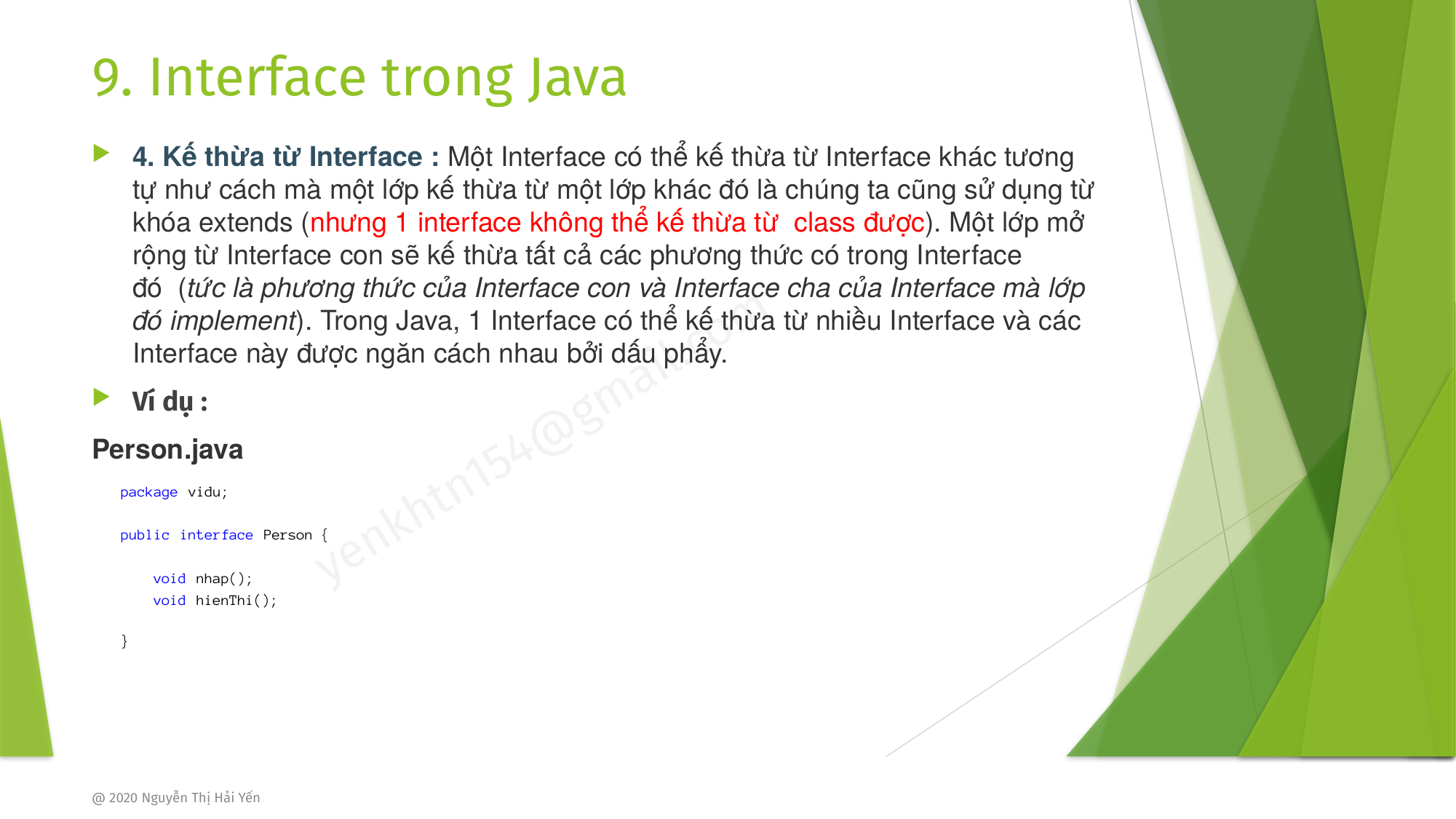

# 9. Interface trong Java
4. Kế thừa từ Interface : Một Interface có thể kế thừa từ Interface khác tương tự như cách mà một lớp kế thừa từ một lớp khác đó là chúng ta cũng sử dụng từ khóa extends (nhưng 1 interface không thể kế thừa từ  class được). Một lớp mở rộng từ Interface con sẽ kế thừa tất cả các phương thức có trong Interface đó  (tức là phương thức của Interface con và Interface cha của Interface mà lớp đó implement). Trong Java, 1 Interface có thể kế thừa từ nhiều Interface và các Interface này được ngăn cách nhau bởi dấu phẩy.
Ví dụ :
Person.java

package vidu;

public interface Person {

    void nhap();
    void hienThi();

}
@ 2020 Nguyễn Thị Hải Yến